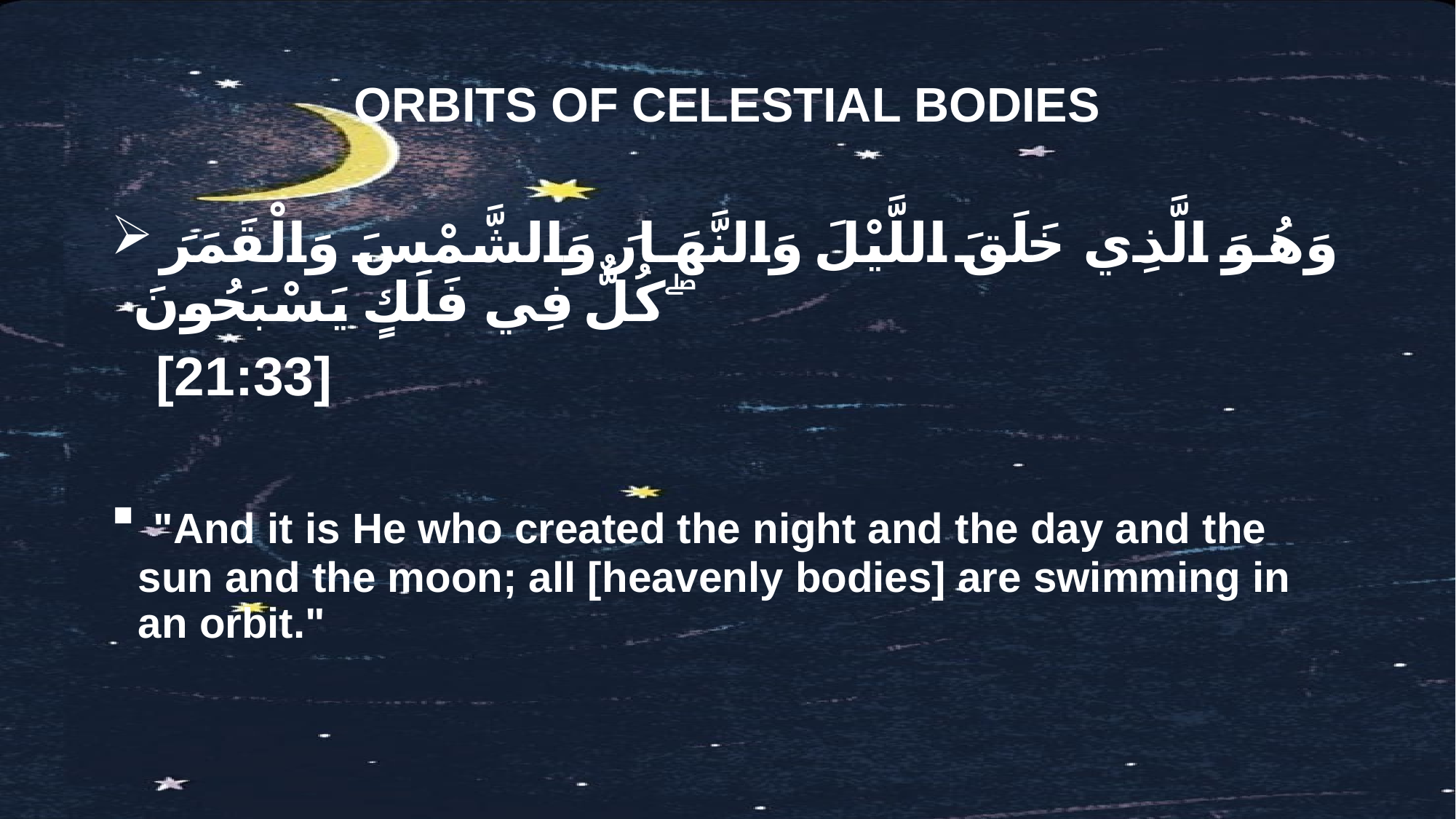

ORBITS OF CELESTIAL BODIES

 وَهُوَ الَّذِي خَلَقَ اللَّيْلَ وَالنَّهَارَ وَالشَّمْسَ وَالْقَمَرَ ۖ كُلٌّ فِي فَلَكٍ يَسْبَحُونَ
   [21:33]

 "And it is He who created the night and the day and the sun and the moon; all [heavenly bodies] are swimming in an orbit."